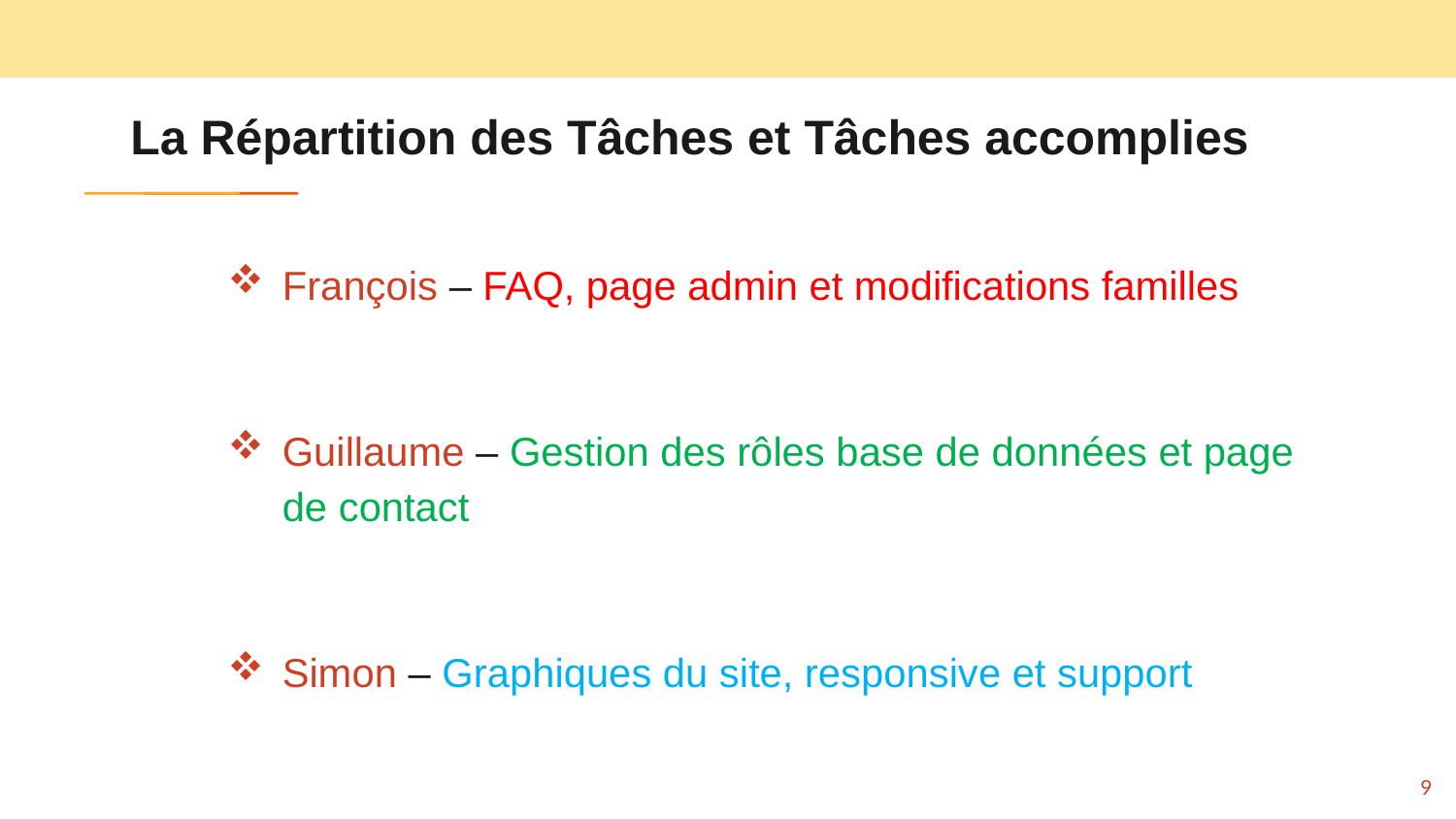

La Répartition des Tâches et Tâches accomplies

François – FAQ, page admin et modifications familles

Guillaume – Gestion des rôles base de données et page de contact

Simon – Graphiques du site, responsive et support

9